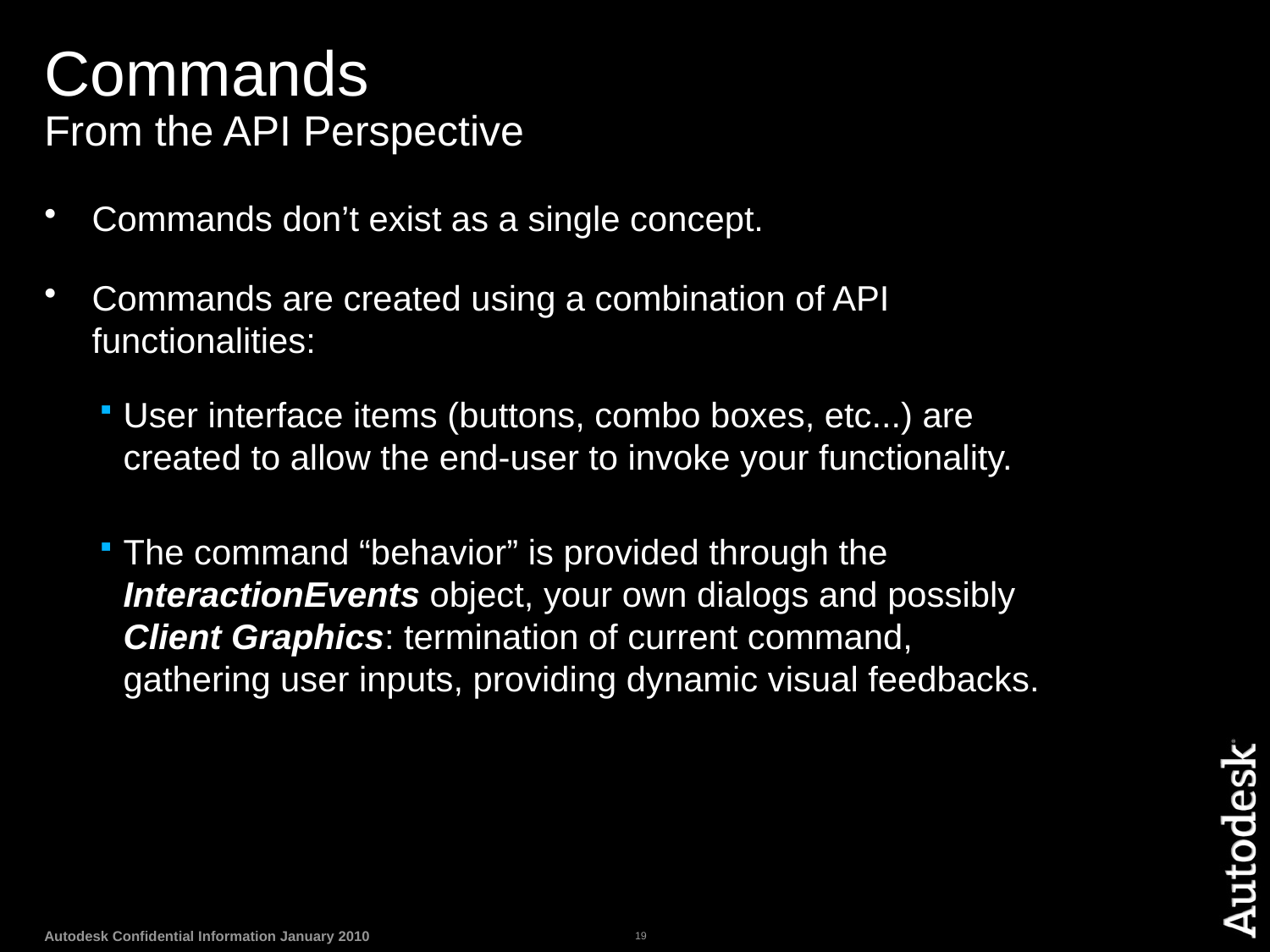

# Commands From the API Perspective
Commands don’t exist as a single concept.

Commands are created using a combination of API functionalities:

User interface items (buttons, combo boxes, etc...) are created to allow the end-user to invoke your functionality.

The command “behavior” is provided through the InteractionEvents object, your own dialogs and possibly Client Graphics: termination of current command, gathering user inputs, providing dynamic visual feedbacks.